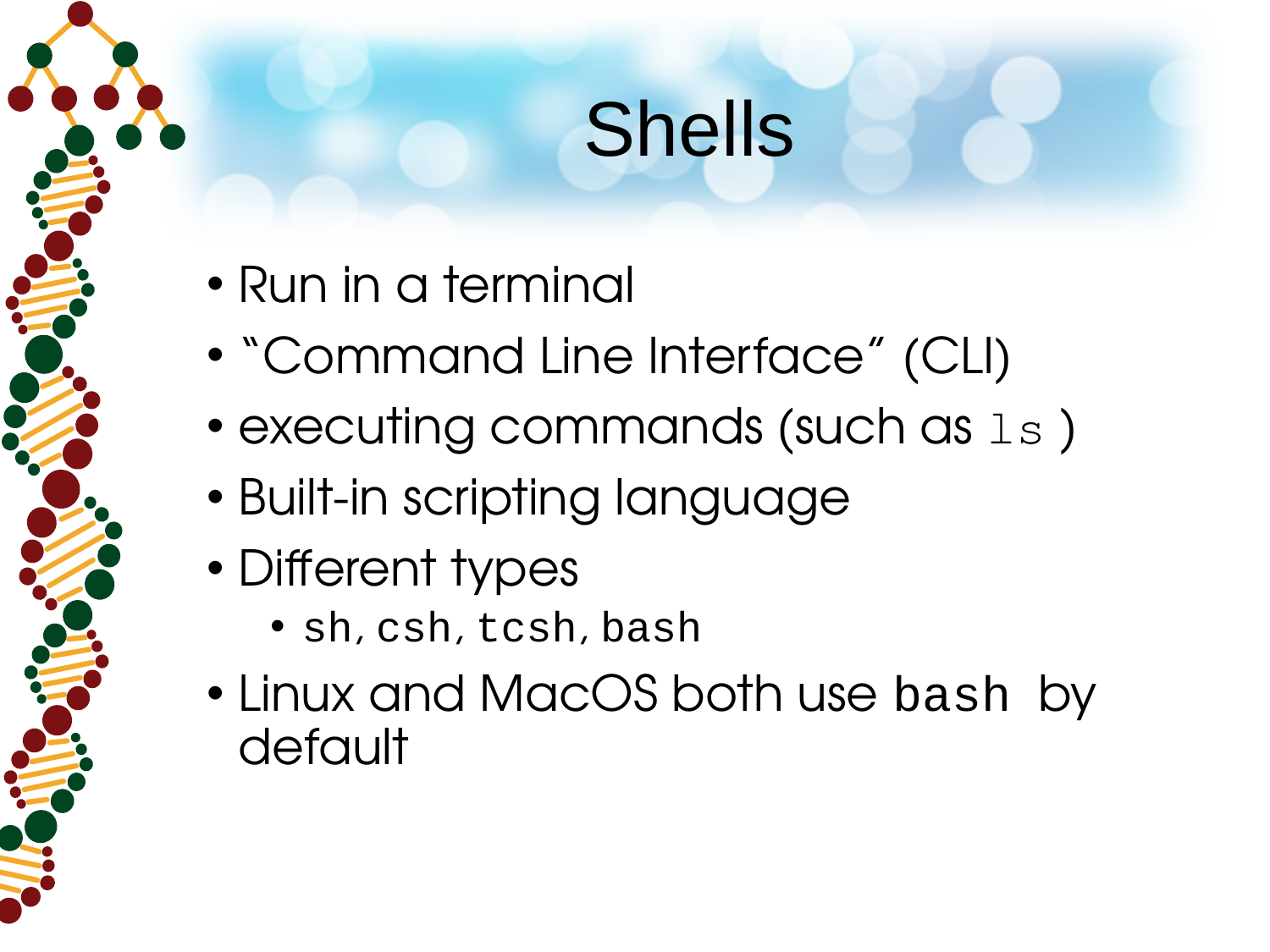

# Shells
Run in a terminal
“Command Line Interface” (CLI)
executing commands (such as ls )
Built-in scripting language
Different types
sh, csh, tcsh, bash
Linux and MacOS both use bash  by default